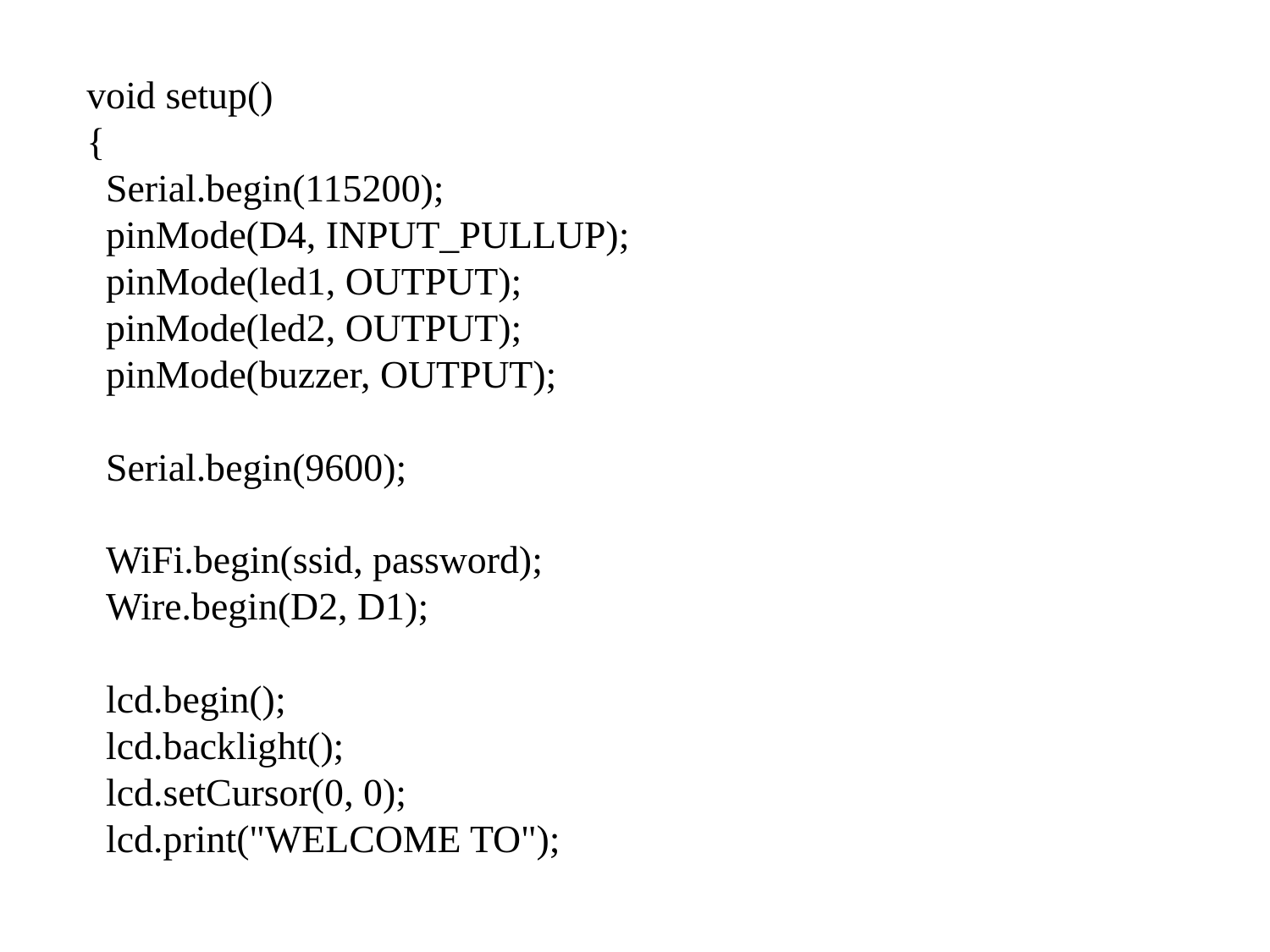

void setup()
{
  Serial.begin(115200);
  pinMode(D4, INPUT_PULLUP);
  pinMode(led1, OUTPUT);
  pinMode(led2, OUTPUT);
  pinMode(buzzer, OUTPUT);

  Serial.begin(9600);

  WiFi.begin(ssid, password);
  Wire.begin(D2, D1);

  lcd.begin();
  lcd.backlight();
  lcd.setCursor(0, 0);
  lcd.print("WELCOME TO");